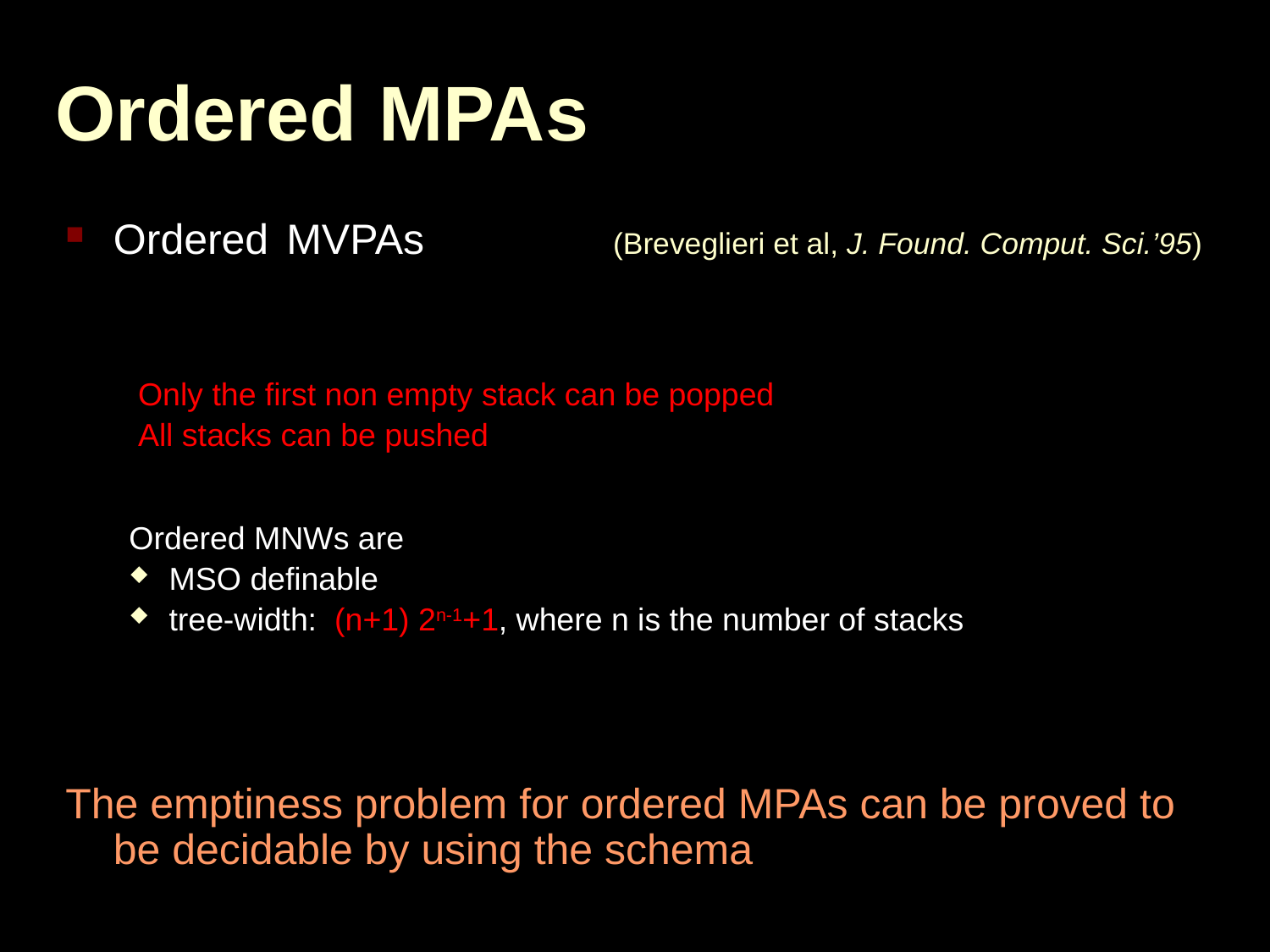

# Ordered MPAs
Ordered  MVPAs                           (Breveglieri et al, J. Found. Comput. Sci.’95)

 Only the first non empty stack can be popped
 All stacks can be pushed

Ordered MNWs are
MSO definable
tree-width:  (n+1) 2n-1+1, where n is the number of stacks

The emptiness problem for ordered MPAs can be proved to be decidable by using the schema